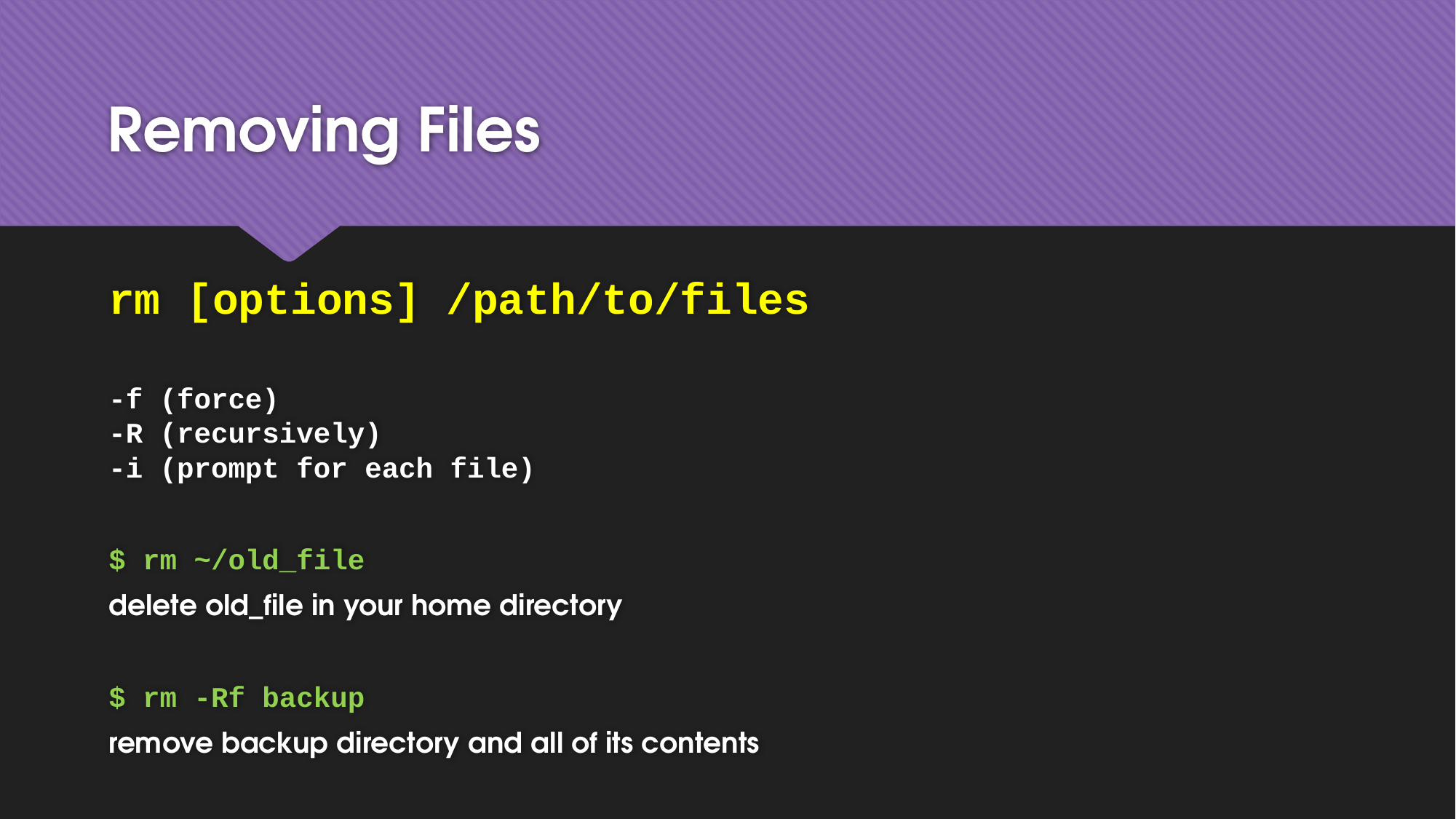

# Removing Files
rm [options] /path/to/files

-f (force)
-R (recursively)
-i (prompt for each file)

$ rm ~/old_file
delete old_file in your home directory

$ rm -Rf backup
remove backup directory and all of its contents